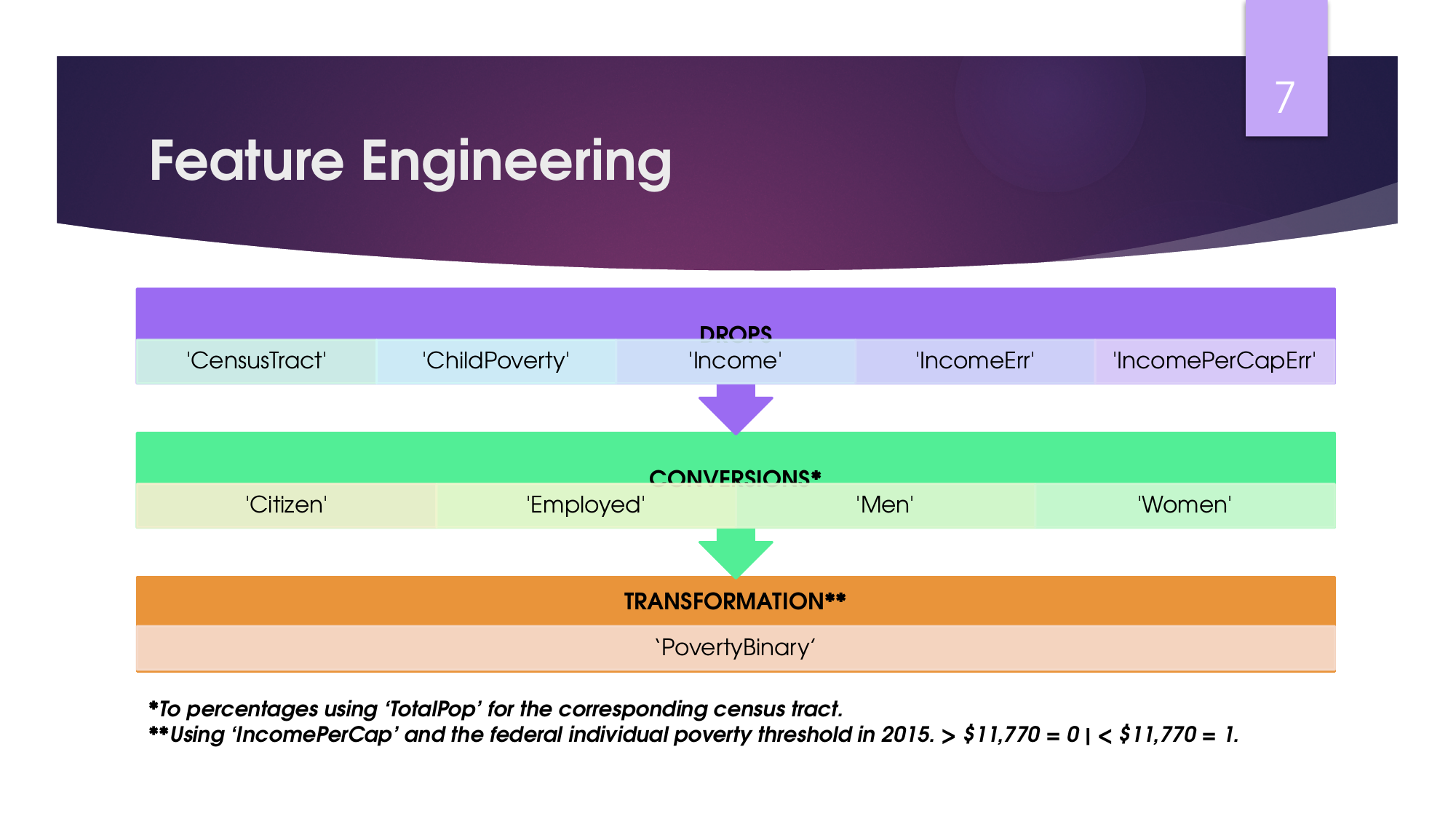

7
# Feature Engineering
TRANSFORMATION**
‘PovertyBinary’
CONVERSIONS*
'Citizen'
'Employed'
'Men'
'Women'
DROPS
'CensusTract'
'ChildPoverty'
'Income'
'IncomeErr'
'IncomePerCapErr'
*To percentages using ‘TotalPop’ for the corresponding census tract.
**Using ‘IncomePerCap’ and the federal individual poverty threshold in 2015. > $11,770 = 0 | < $11,770 = 1.